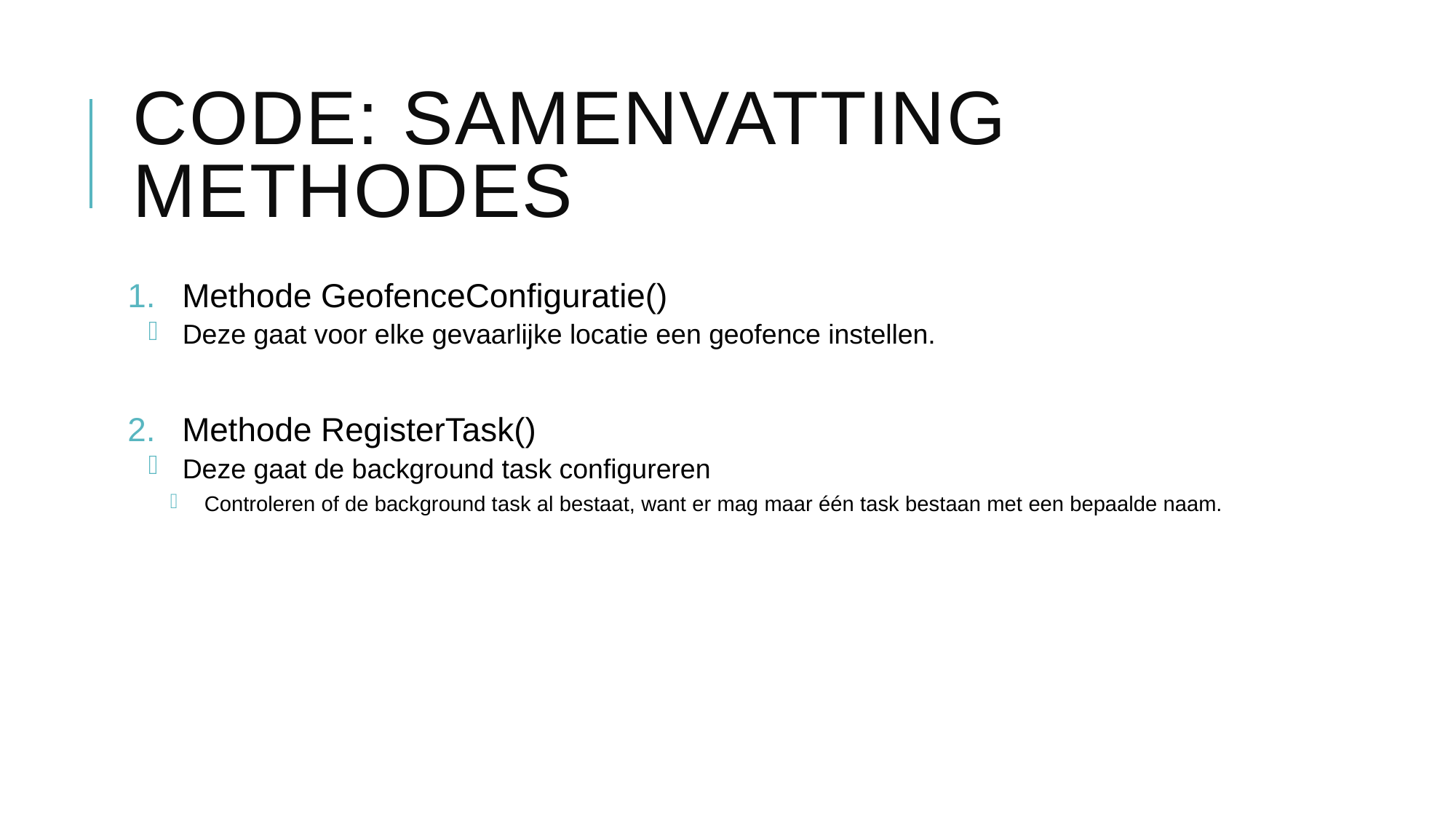

# Code: Samenvatting Methodes
Methode GeofenceConfiguratie()
Deze gaat voor elke gevaarlijke locatie een geofence instellen.

Methode RegisterTask()
Deze gaat de background task configureren
Controleren of de background task al bestaat, want er mag maar één task bestaan met een bepaalde naam.